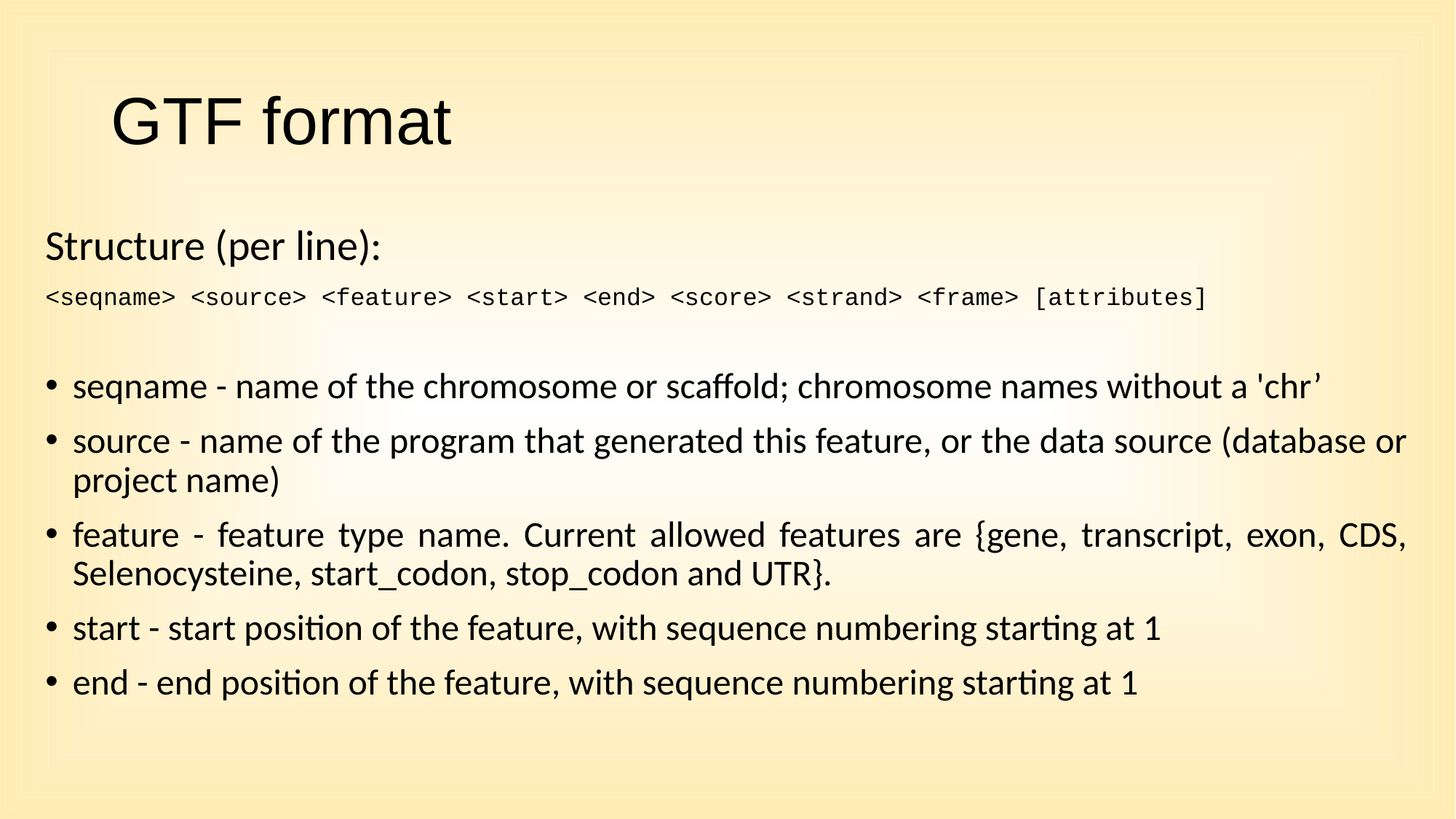

# GTF format
Structure (per line):
<seqname> <source> <feature> <start> <end> <score> <strand> <frame> [attributes]

seqname - name of the chromosome or scaffold; chromosome names without a 'chr’
source - name of the program that generated this feature, or the data source (database or project name)
feature - feature type name. Current allowed features are {gene, transcript, exon, CDS, Selenocysteine, start_codon, stop_codon and UTR}.
start - start position of the feature, with sequence numbering starting at 1
end - end position of the feature, with sequence numbering starting at 1